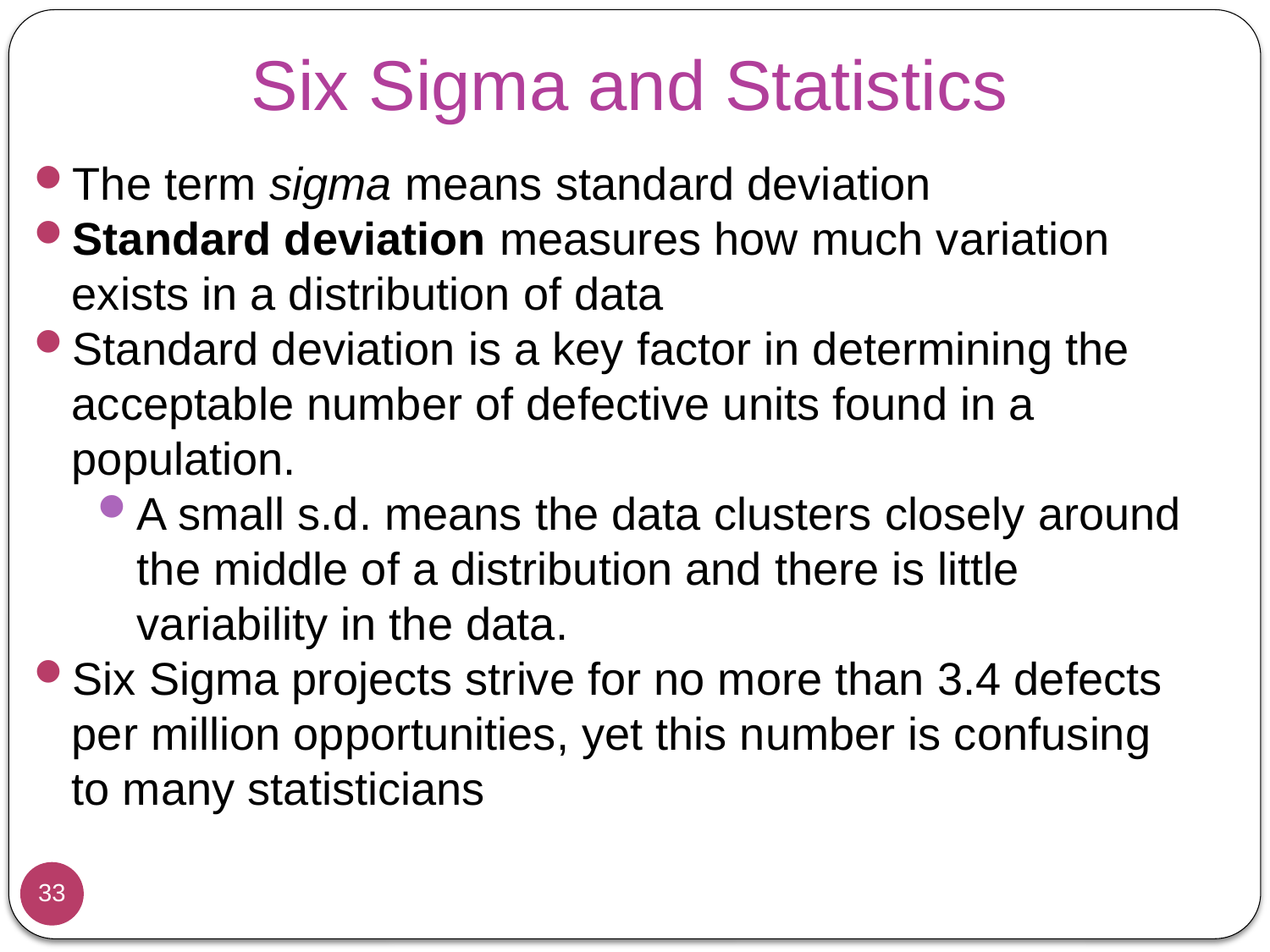

# Six Sigma and Statistics
The term sigma means standard deviation
Standard deviation measures how much variation exists in a distribution of data
Standard deviation is a key factor in determining the acceptable number of defective units found in a population.
A small s.d. means the data clusters closely around the middle of a distribution and there is little variability in the data.
Six Sigma projects strive for no more than 3.4 defects per million opportunities, yet this number is confusing to many statisticians
33